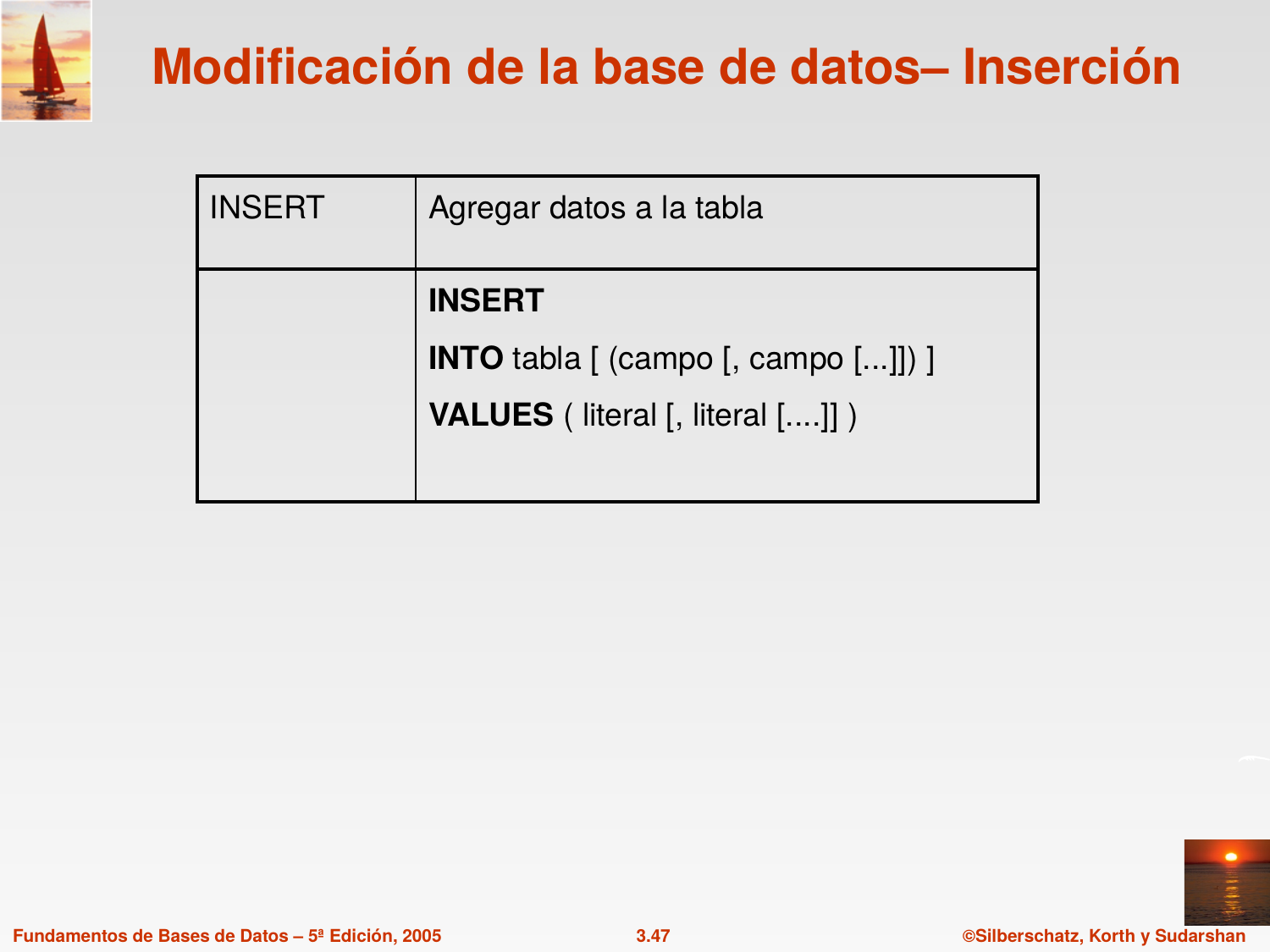

# Modificación de la base de datos– Inserción
| INSERT | Agregar datos a la tabla |
| --- | --- |
|  | INSERT INTO tabla [ (campo [, campo [...]]) ] VALUES ( literal [, literal [....]] ) |